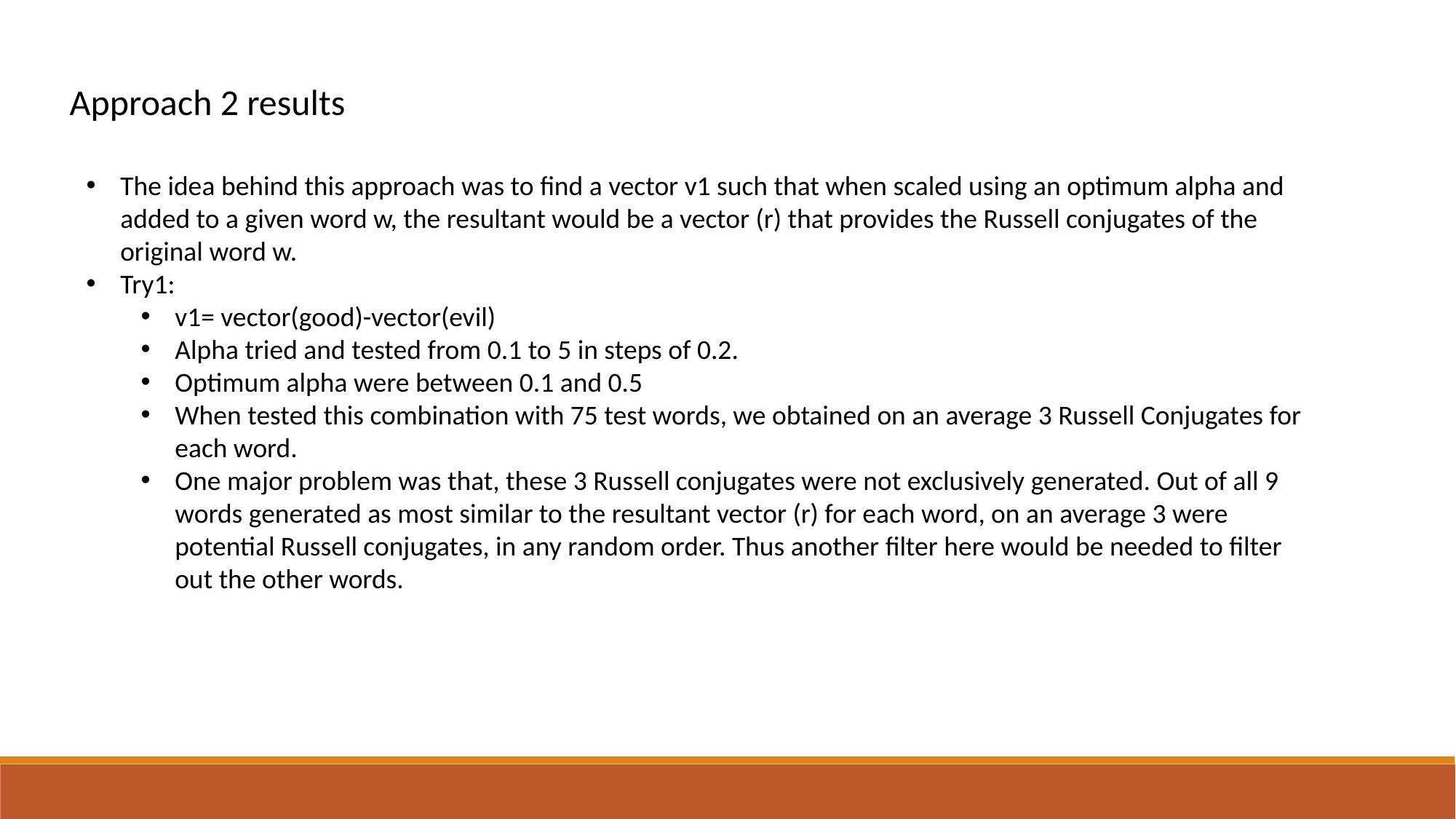

Approach 2 results
The idea behind this approach was to find a vector v1 such that when scaled using an optimum alpha and added to a given word w, the resultant would be a vector (r) that provides the Russell conjugates of the original word w.
Try1:
v1= vector(good)-vector(evil)
Alpha tried and tested from 0.1 to 5 in steps of 0.2.
Optimum alpha were between 0.1 and 0.5
When tested this combination with 75 test words, we obtained on an average 3 Russell Conjugates for each word.
One major problem was that, these 3 Russell conjugates were not exclusively generated. Out of all 9 words generated as most similar to the resultant vector (r) for each word, on an average 3 were potential Russell conjugates, in any random order. Thus another filter here would be needed to filter out the other words.